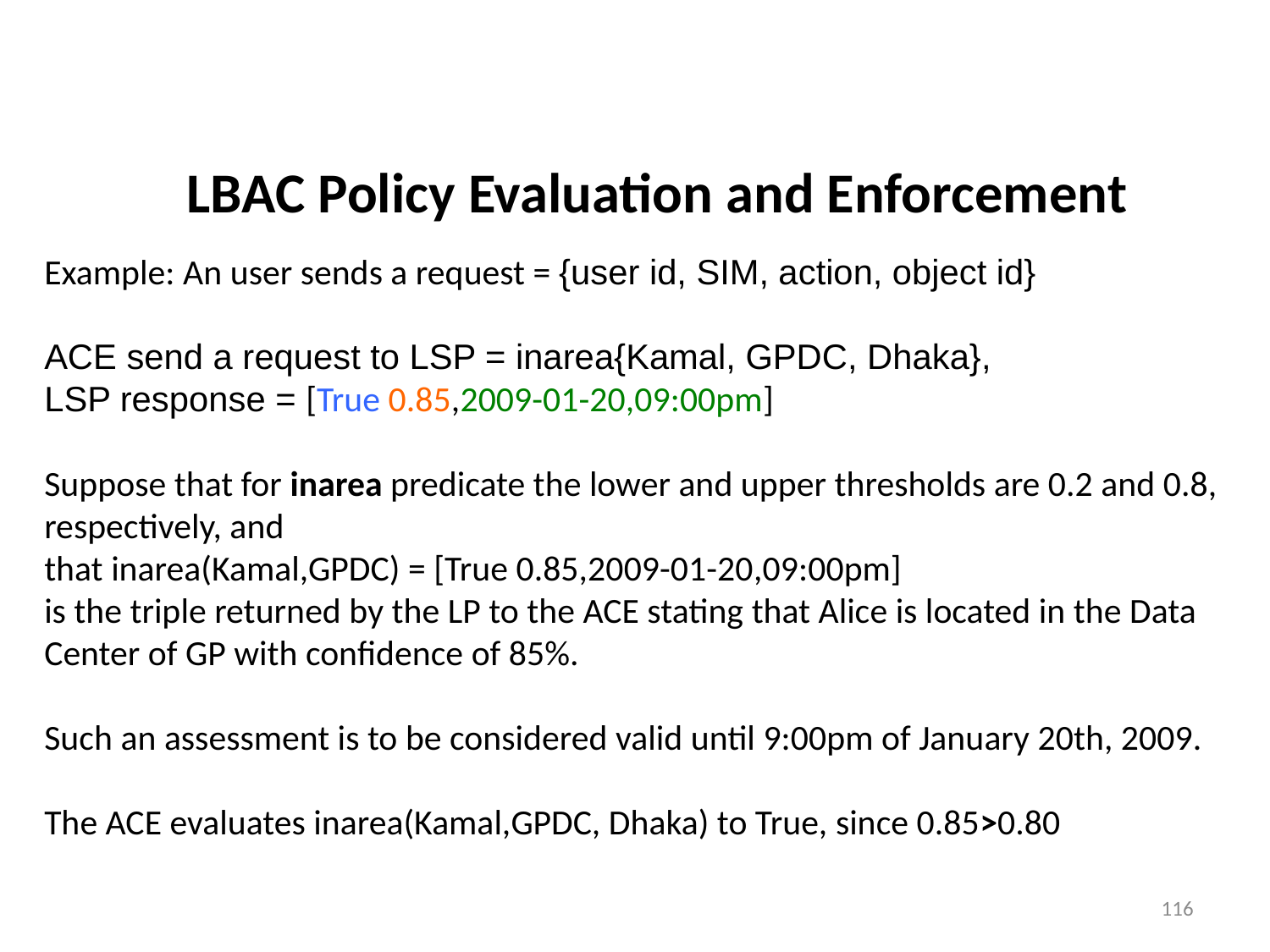

# LBAC Policy Evaluation and Enforcement
Example: An user sends a request = {user id, SIM, action, object id}

ACE send a request to LSP = inarea{Kamal, GPDC, Dhaka},
LSP response = [True 0.85,2009-01-20,09:00pm]

Suppose that for inarea predicate the lower and upper thresholds are 0.2 and 0.8, respectively, and
that inarea(Kamal,GPDC) = [True 0.85,2009-01-20,09:00pm]
is the triple returned by the LP to the ACE stating that Alice is located in the Data Center of GP with confidence of 85%.

Such an assessment is to be considered valid until 9:00pm of January 20th, 2009.

The ACE evaluates inarea(Kamal,GPDC, Dhaka) to True, since 0.85>0.80
116